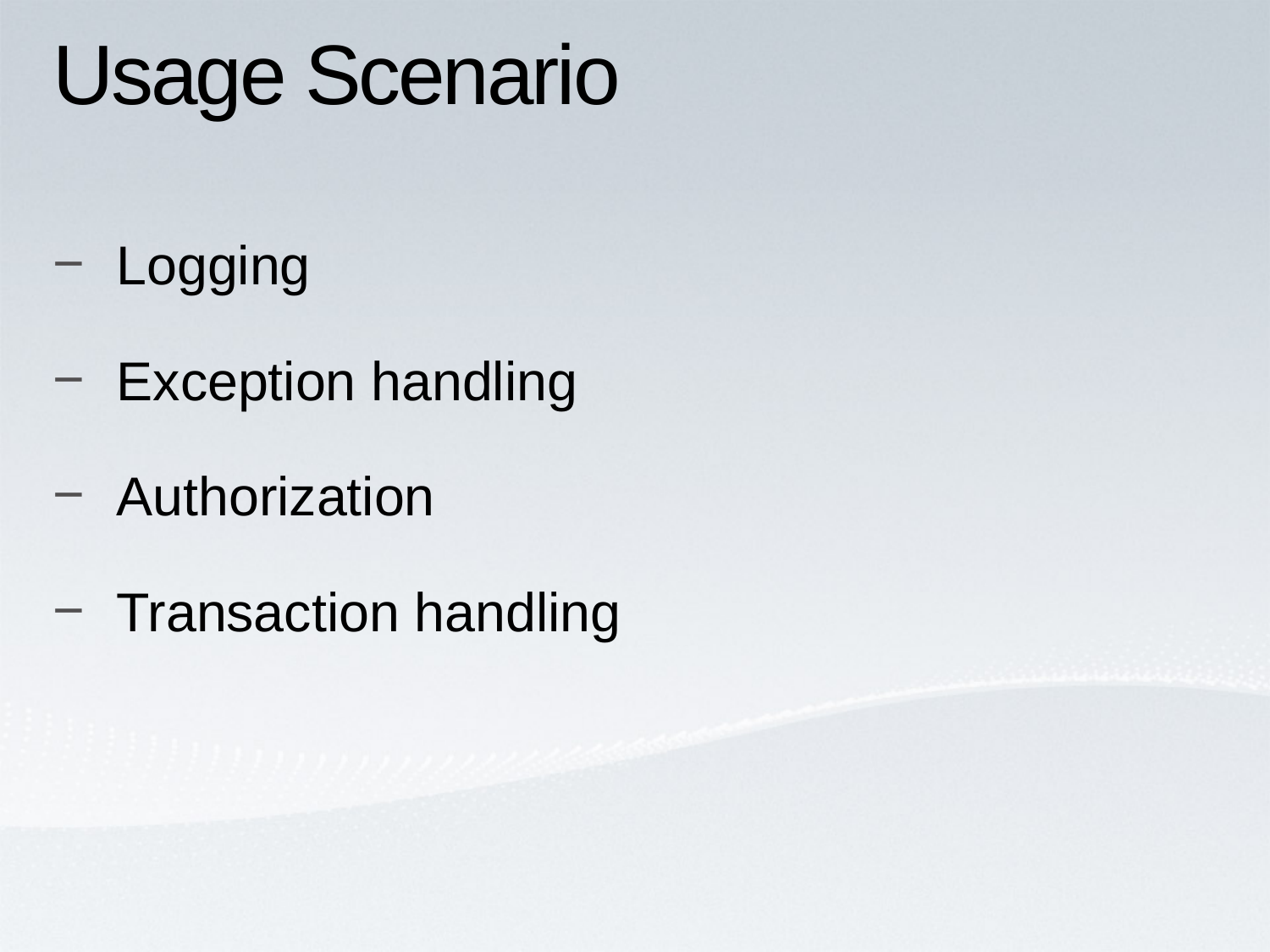

# Usage Scenario
Logging
Exception handling
Authorization
Transaction handling